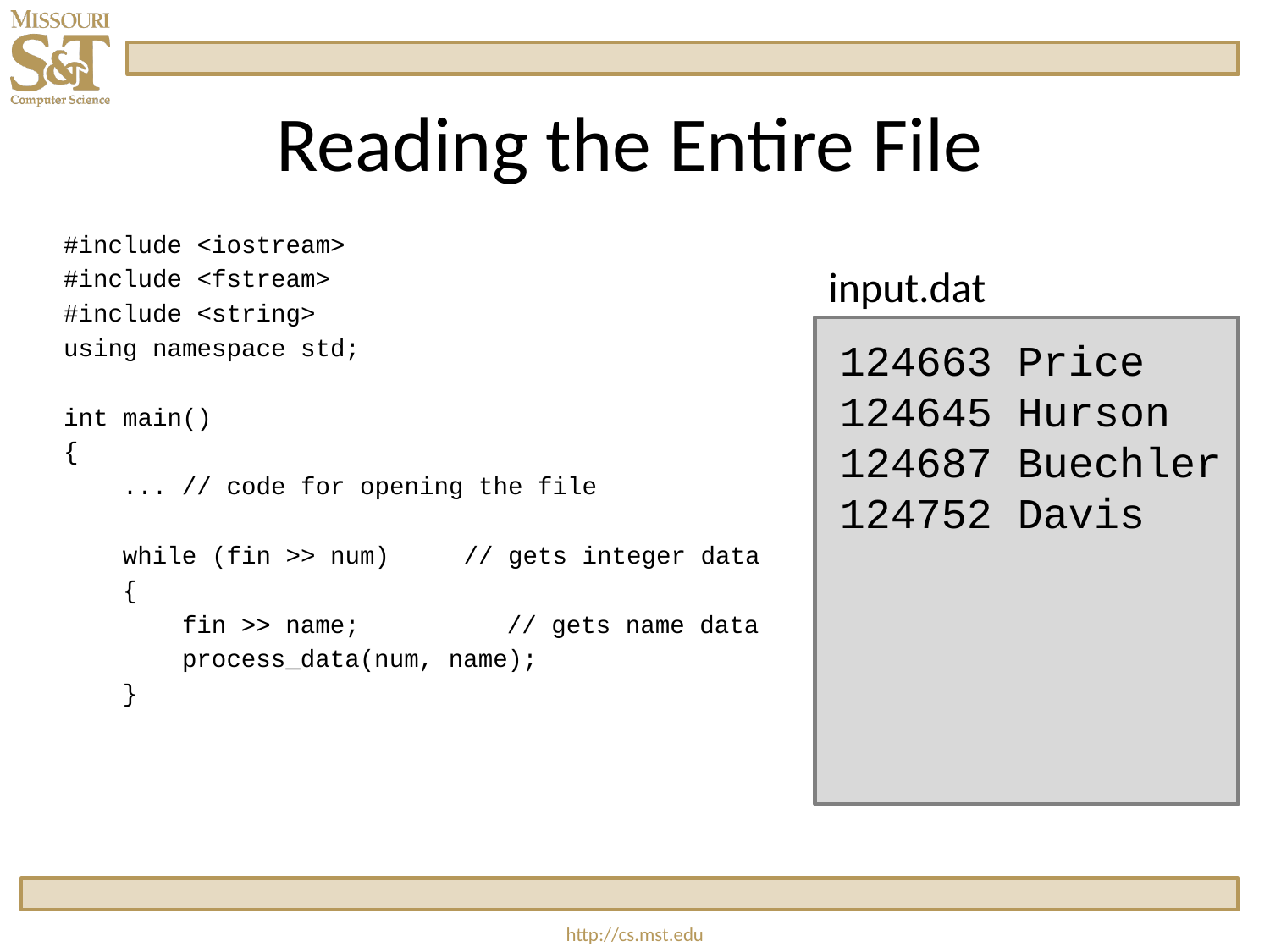

# Reading the Entire File
  #include <iostream>
  #include <fstream>
  #include <string>
  using namespace std;

  int main()
  {
      ... // code for opening the file

      while (fin >> num)     // gets integer data
      {
          fin >> name;	   // gets name data
          process_data(num, name);
      }
input.dat

124663 Price
124645 Hurson
124687 Buechler
124752 Davis